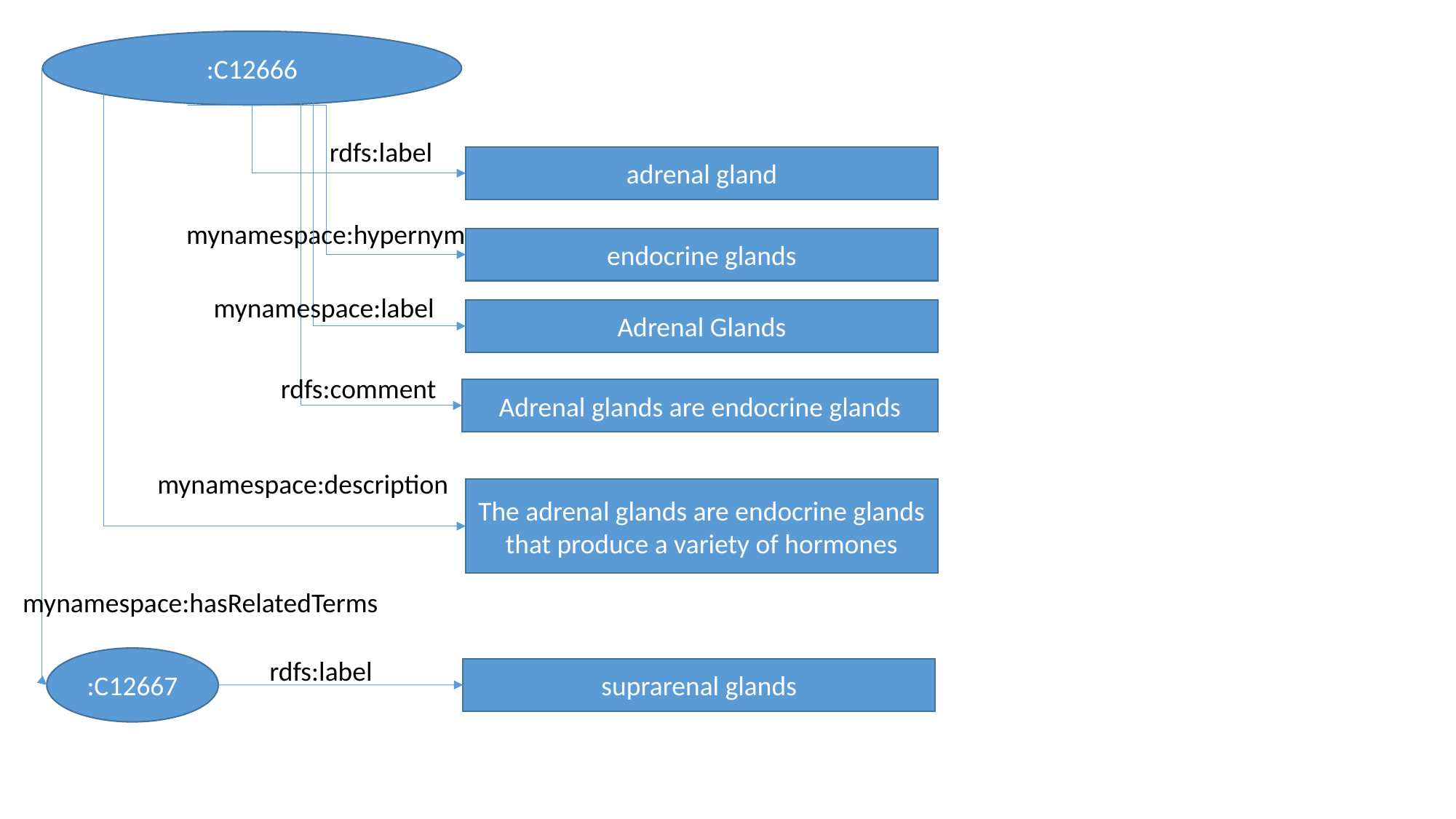

:C12666
rdfs:label
adrenal gland
mynamespace:hypernym
endocrine glands
mynamespace:label
Adrenal Glands
rdfs:comment
Adrenal glands are endocrine glands
mynamespace:description
The adrenal glands are endocrine glands that produce a variety of hormones
mynamespace:hasRelatedTerms
rdfs:label
:C12667
suprarenal glands